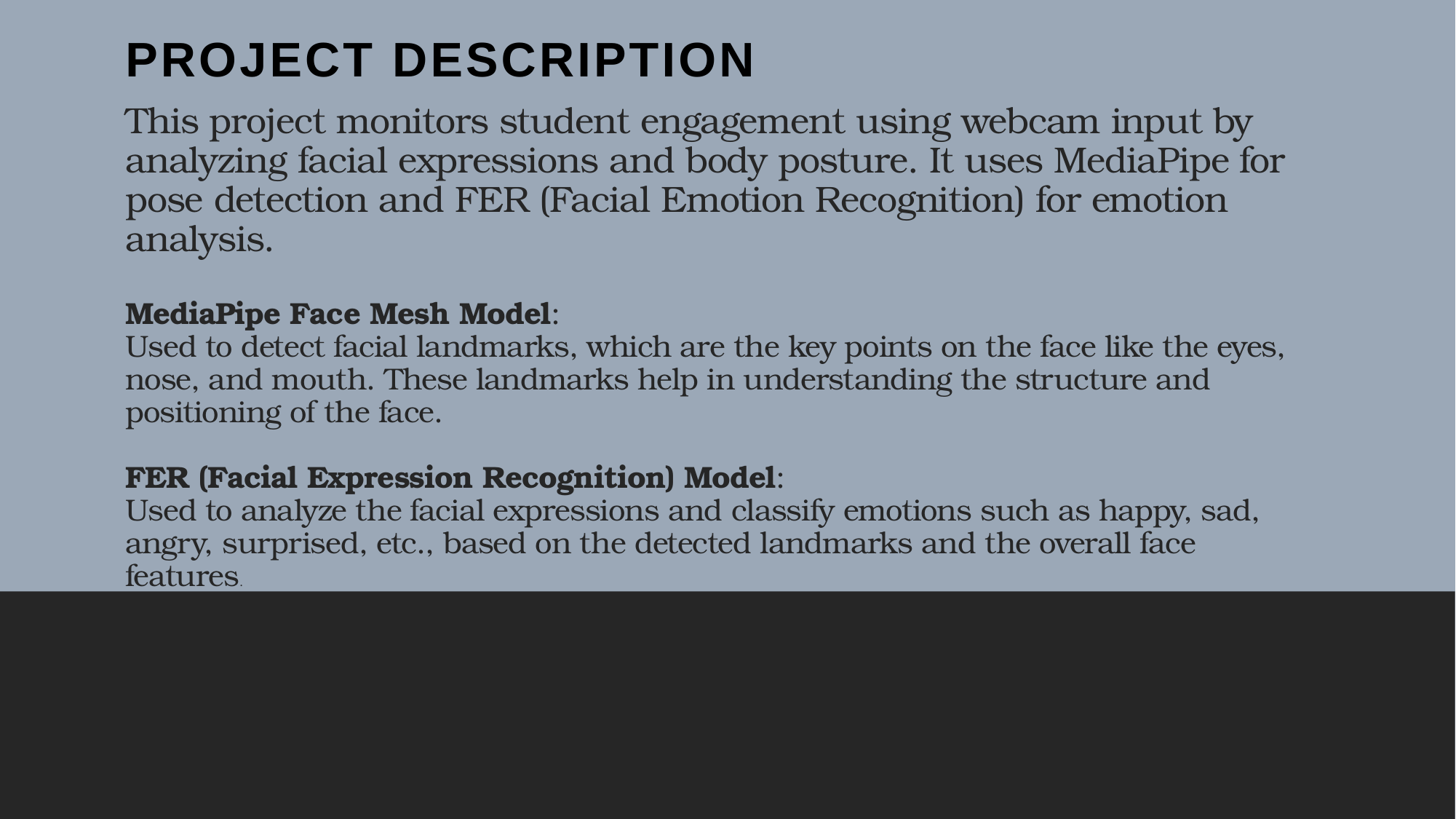

Project Description
# This project monitors student engagement using webcam input by analyzing facial expressions and body posture. It uses MediaPipe for pose detection and FER (Facial Emotion Recognition) for emotion analysis. MediaPipe Face Mesh Model: Used to detect facial landmarks, which are the key points on the face like the eyes, nose, and mouth. These landmarks help in understanding the structure and positioning of the face. FER (Facial Expression Recognition) Model: Used to analyze the facial expressions and classify emotions such as happy, sad, angry, surprised, etc., based on the detected landmarks and the overall face features.